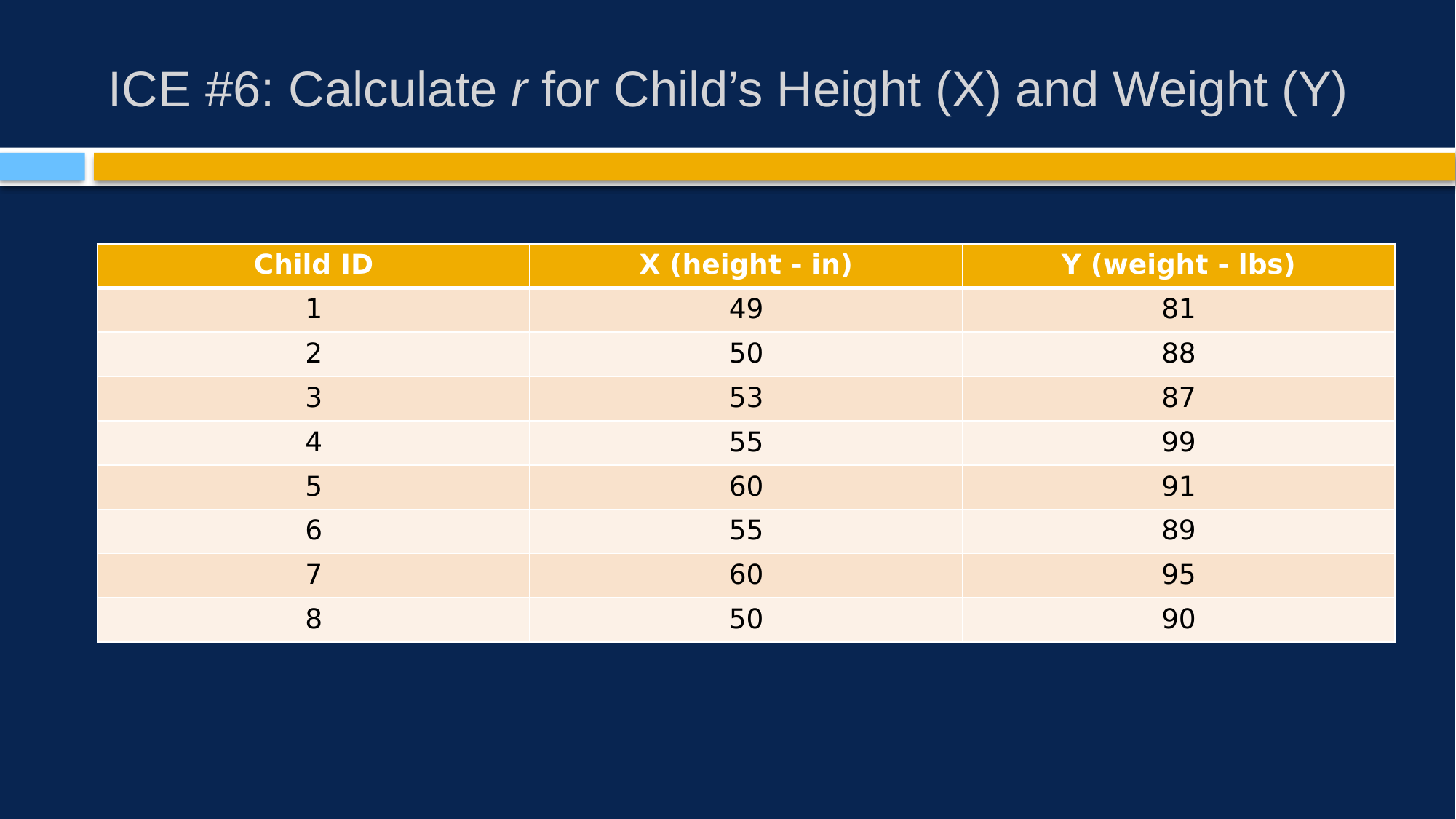

# ICE #6: Calculate r for Child’s Height (X) and Weight (Y)
| Child ID | X (height - in) | Y (weight - lbs) |
| --- | --- | --- |
| 1 | 49 | 81 |
| 2 | 50 | 88 |
| 3 | 53 | 87 |
| 4 | 55 | 99 |
| 5 | 60 | 91 |
| 6 | 55 | 89 |
| 7 | 60 | 95 |
| 8 | 50 | 90 |